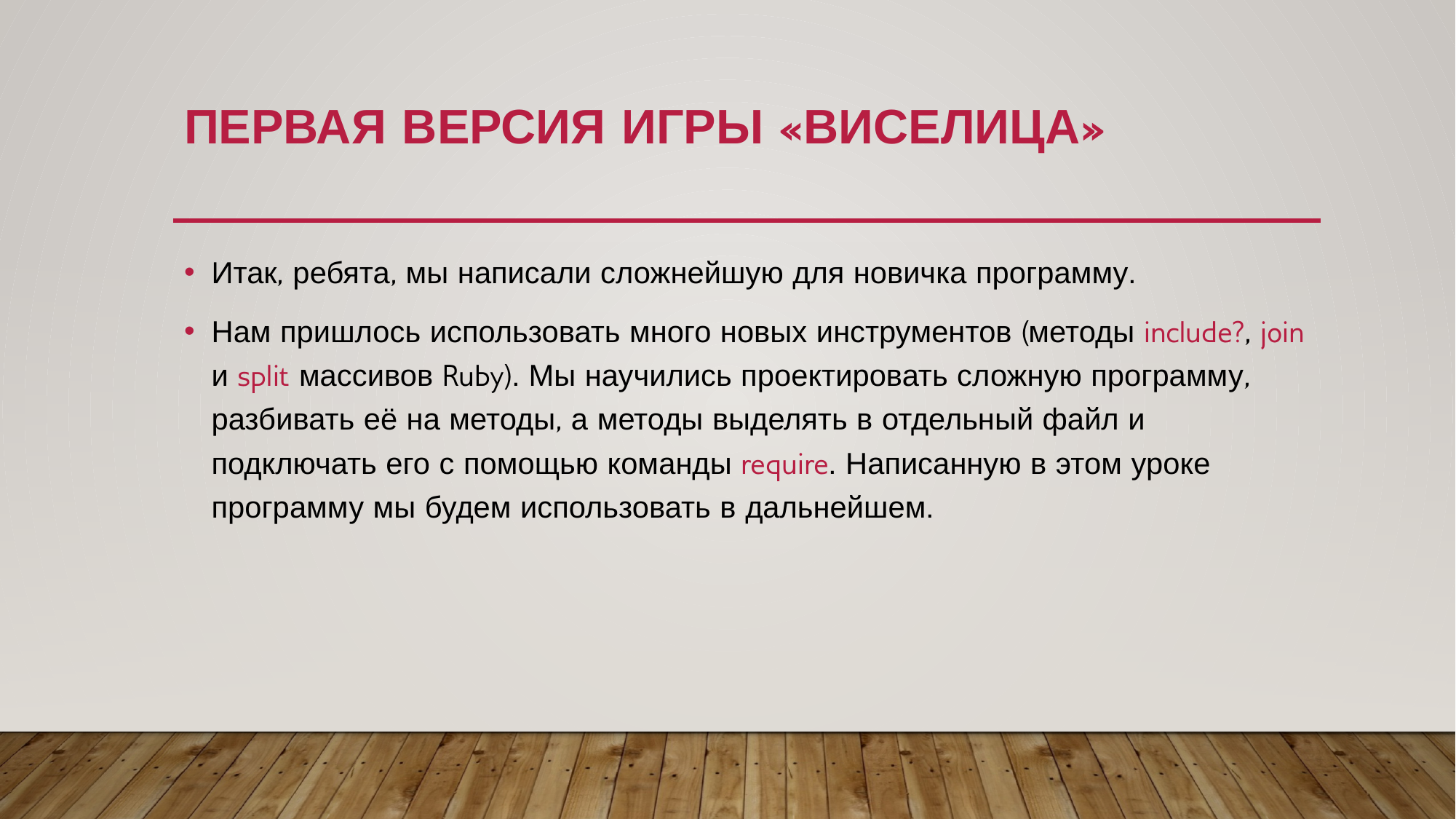

# Первая версия игры «Виселица»
Итак, ребята, мы написали сложнейшую для новичка программу.
Нам пришлось использовать много новых инструментов (методы include?, join и split массивов Ruby). Мы научились проектировать сложную программу, разбивать её на методы, а методы выделять в отдельный файл и подключать его с помощью команды require. Написанную в этом уроке программу мы будем использовать в дальнейшем.